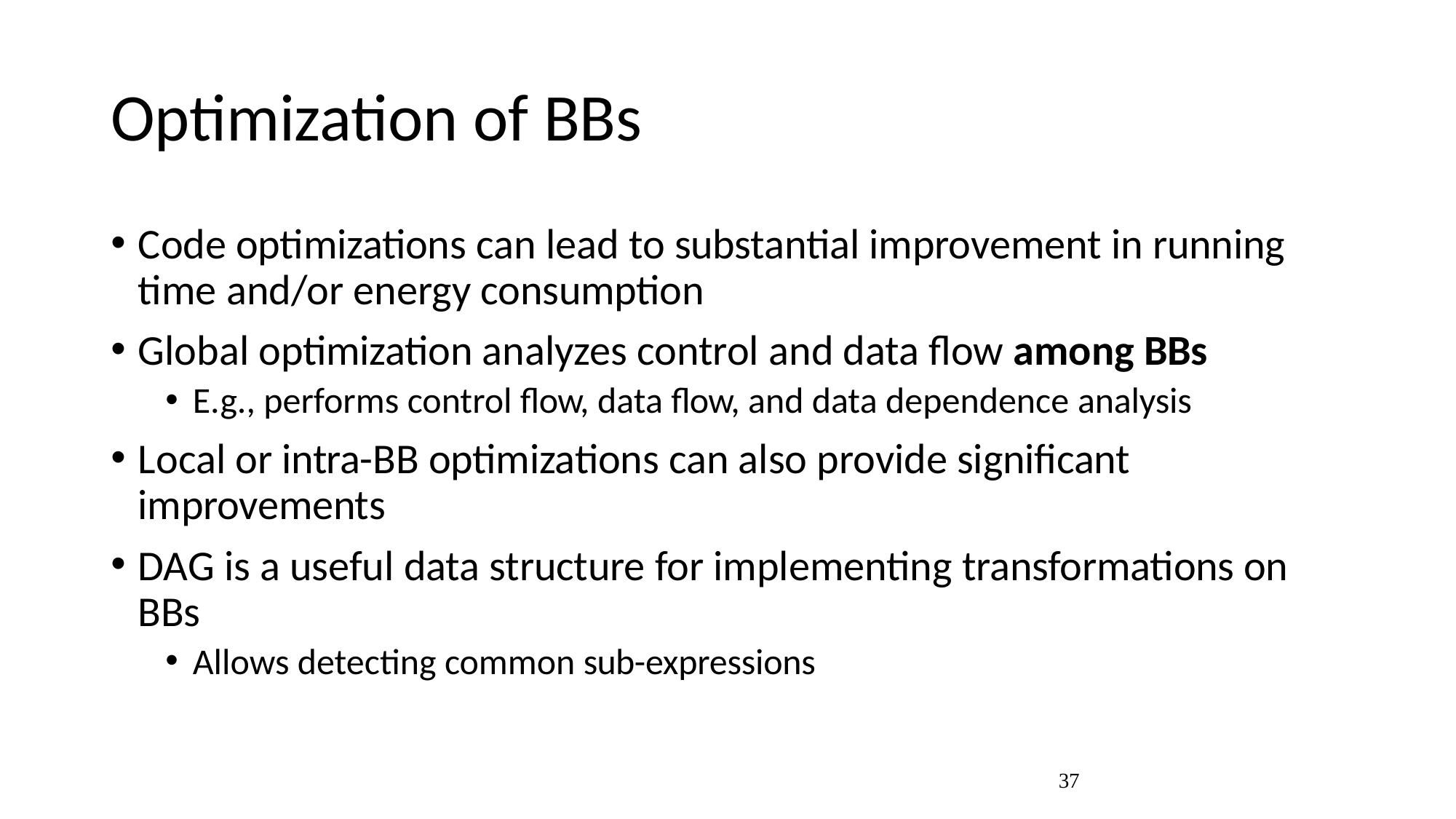

# Optimization of BBs
Code optimizations can lead to substantial improvement in running time and/or energy consumption
Global optimization analyzes control and data flow among BBs
E.g., performs control flow, data flow, and data dependence analysis
Local or intra-BB optimizations can also provide significant improvements
DAG is a useful data structure for implementing transformations on BBs
Allows detecting common sub-expressions
37